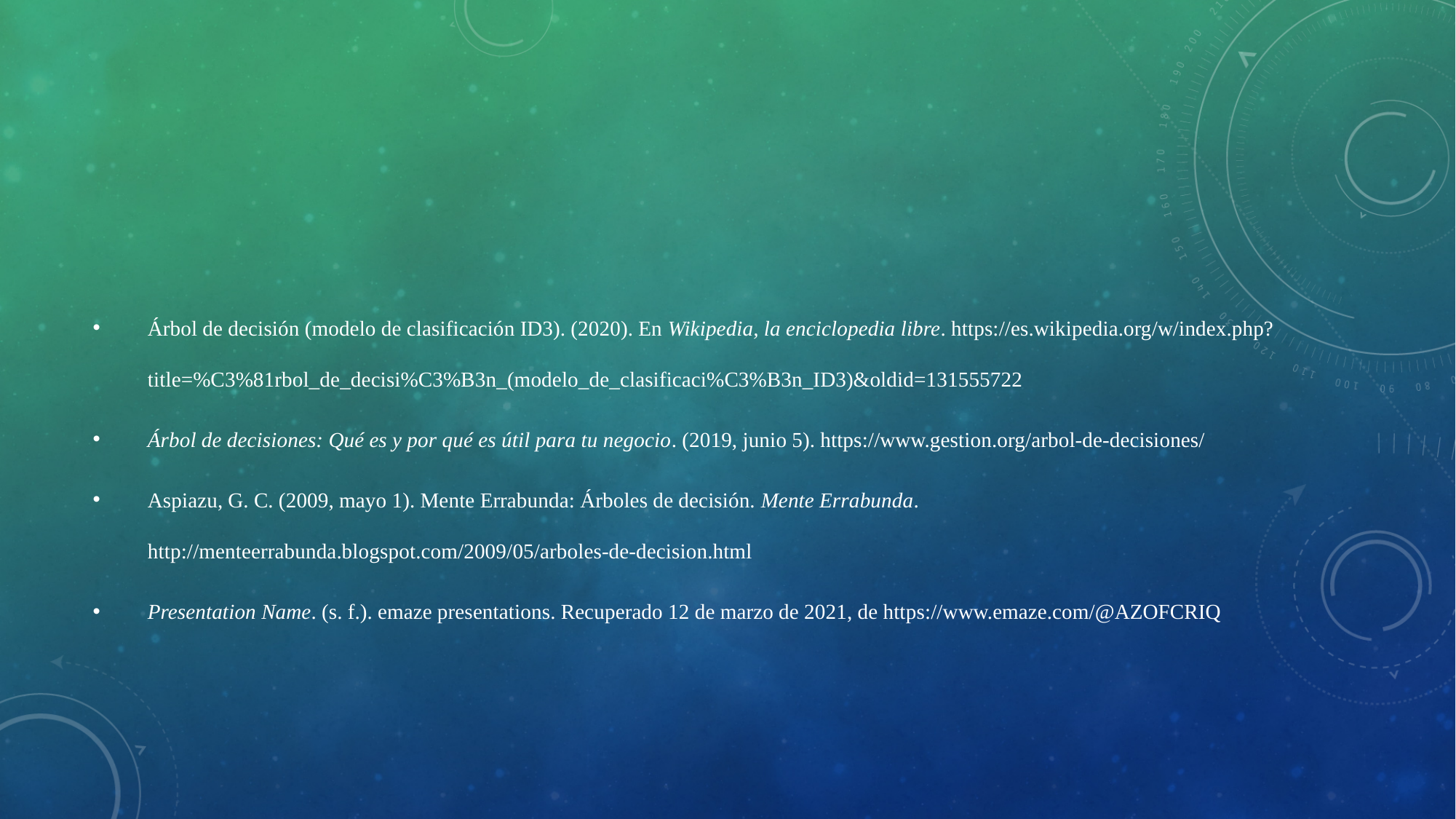

#
Árbol de decisión (modelo de clasificación ID3). (2020). En Wikipedia, la enciclopedia libre. https://es.wikipedia.org/w/index.php?title=%C3%81rbol_de_decisi%C3%B3n_(modelo_de_clasificaci%C3%B3n_ID3)&oldid=131555722
Árbol de decisiones: Qué es y por qué es útil para tu negocio. (2019, junio 5). https://www.gestion.org/arbol-de-decisiones/
Aspiazu, G. C. (2009, mayo 1). Mente Errabunda: Árboles de decisión. Mente Errabunda. http://menteerrabunda.blogspot.com/2009/05/arboles-de-decision.html
Presentation Name. (s. f.). emaze presentations. Recuperado 12 de marzo de 2021, de https://www.emaze.com/@AZOFCRIQ